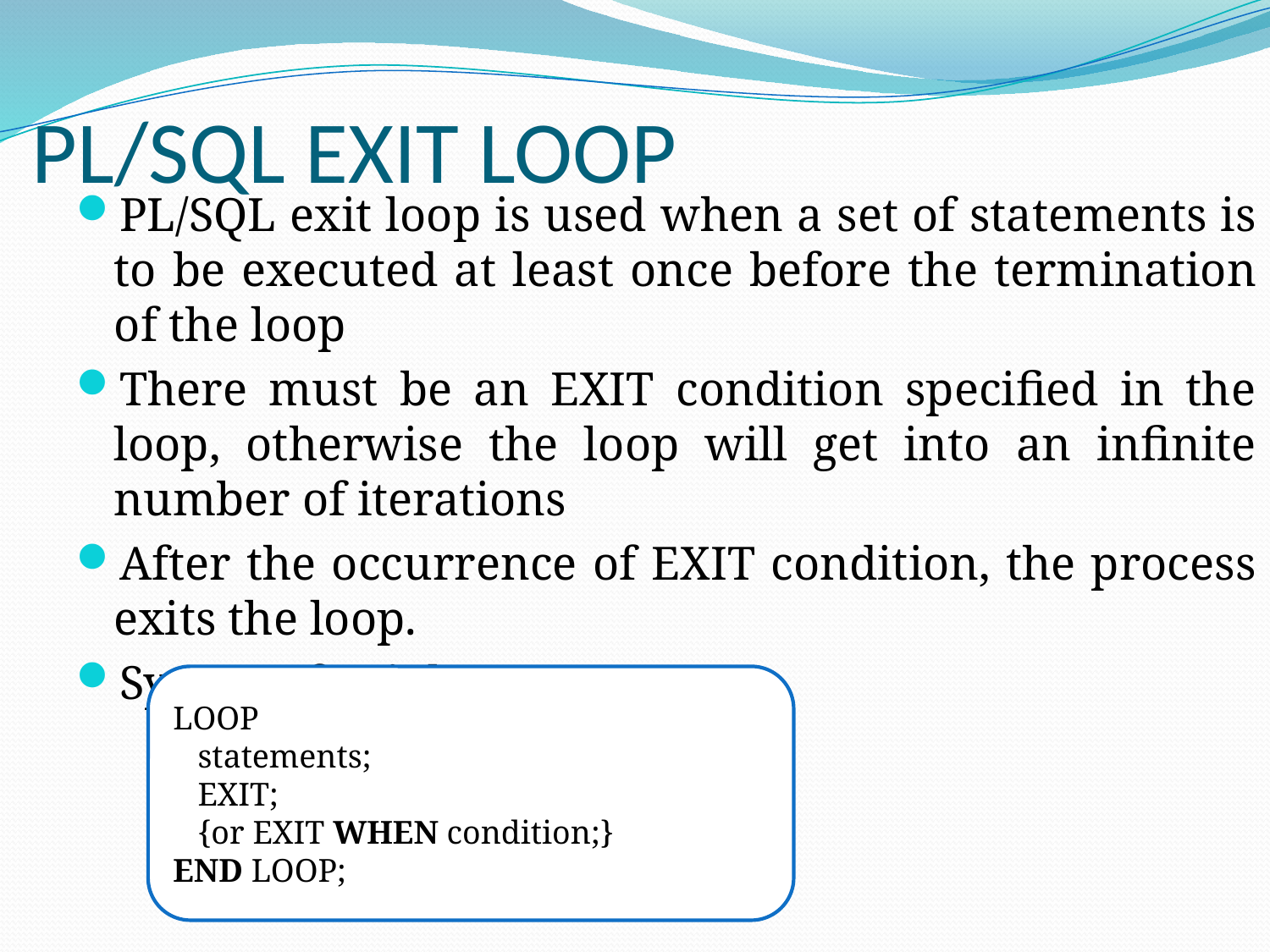

# PL/SQL EXIT LOOP
PL/SQL exit loop is used when a set of statements is to be executed at least once before the termination of the loop
There must be an EXIT condition specified in the loop, otherwise the loop will get into an infinite number of iterations
After the occurrence of EXIT condition, the process exits the loop.
Syntax of exit loop:
LOOP
   statements;
   EXIT;
   {or EXIT WHEN condition;}
END LOOP;